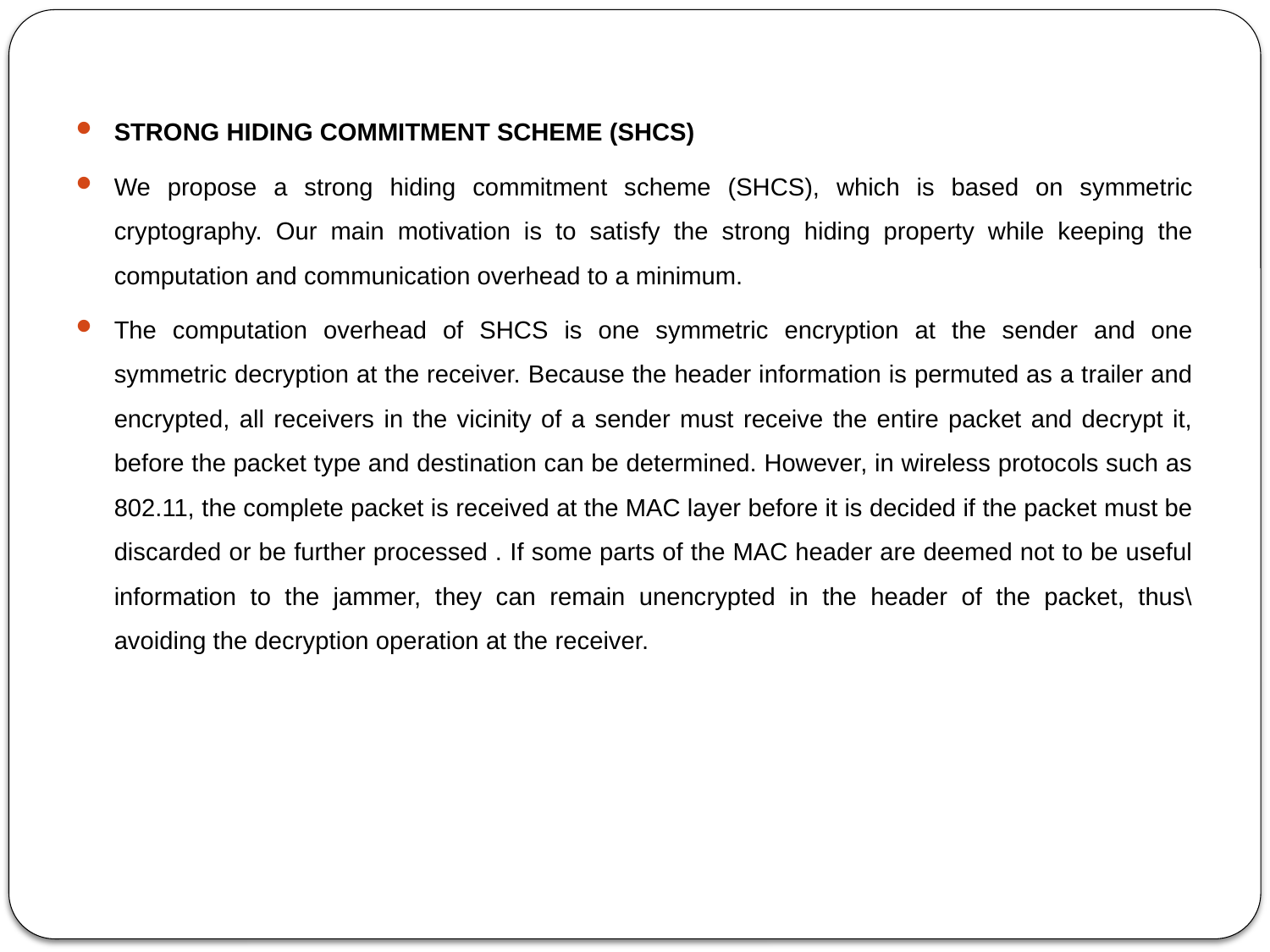

STRONG HIDING COMMITMENT SCHEME (SHCS)
We propose a strong hiding commitment scheme (SHCS), which is based on symmetric cryptography. Our main motivation is to satisfy the strong hiding property while keeping the computation and communication overhead to a minimum.
The computation overhead of SHCS is one symmetric encryption at the sender and one symmetric decryption at the receiver. Because the header information is permuted as a trailer and encrypted, all receivers in the vicinity of a sender must receive the entire packet and decrypt it, before the packet type and destination can be determined. However, in wireless protocols such as 802.11, the complete packet is received at the MAC layer before it is decided if the packet must be discarded or be further processed . If some parts of the MAC header are deemed not to be useful information to the jammer, they can remain unencrypted in the header of the packet, thus\ avoiding the decryption operation at the receiver.